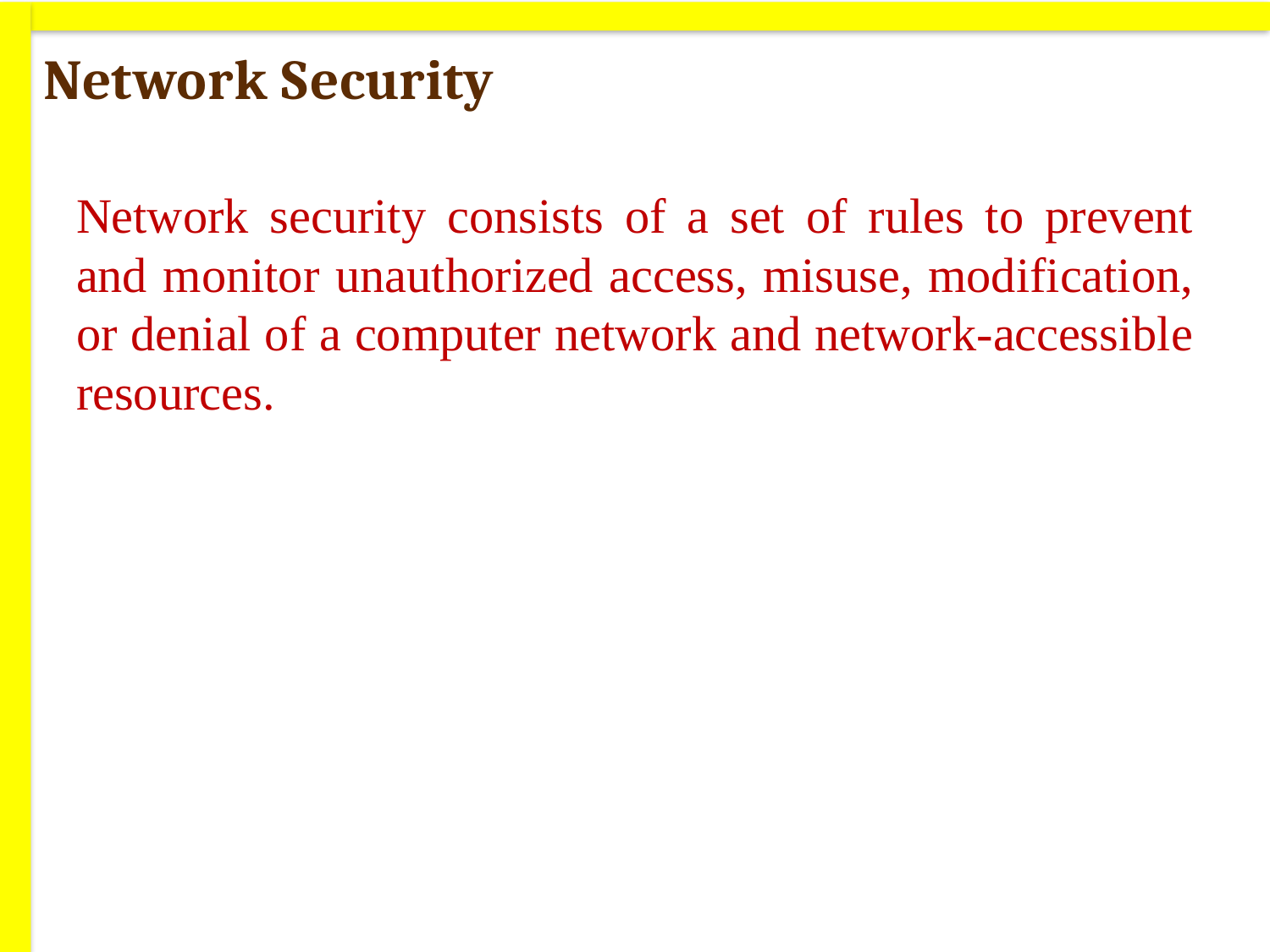

# Network Security
Network security consists of a set of rules to prevent and monitor unauthorized access, misuse, modification, or denial of a computer network and network-accessible resources.